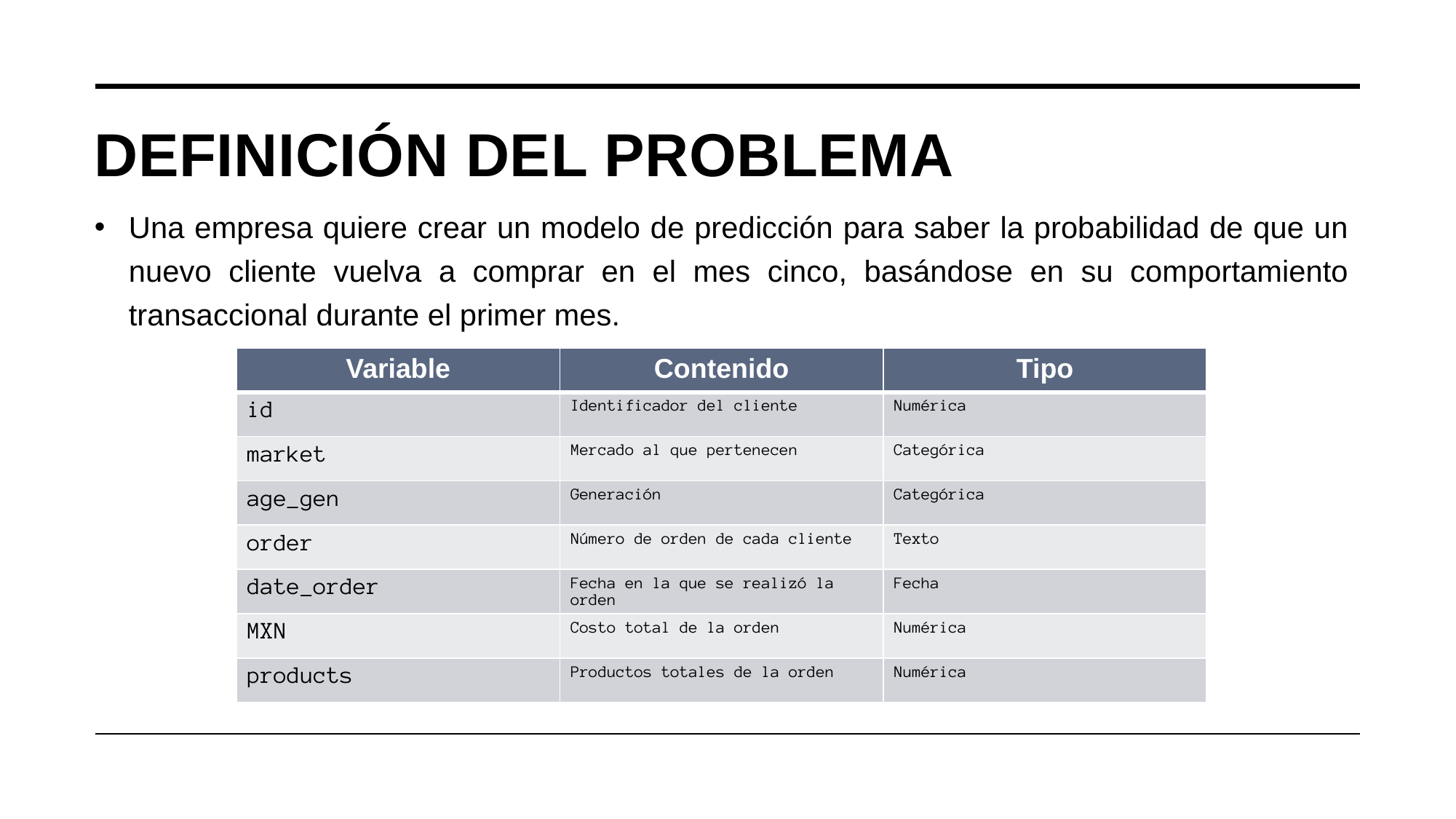

# Definición del Problema
Una empresa quiere crear un modelo de predicción para saber la probabilidad de que un nuevo cliente vuelva a comprar en el mes cinco, basándose en su comportamiento transaccional durante el primer mes.

| Variable | Contenido | Tipo |
| --- | --- | --- |
| id | Identificador del cliente | Numérica |
| market | Mercado al que pertenecen | Categórica |
| age\_gen | Generación | Categórica |
| order | Número de orden de cada cliente | Texto |
| date\_order | Fecha en la que se realizó la orden | Fecha |
| MXN | Costo total de la orden | Numérica |
| products | Productos totales de la orden | Numérica |